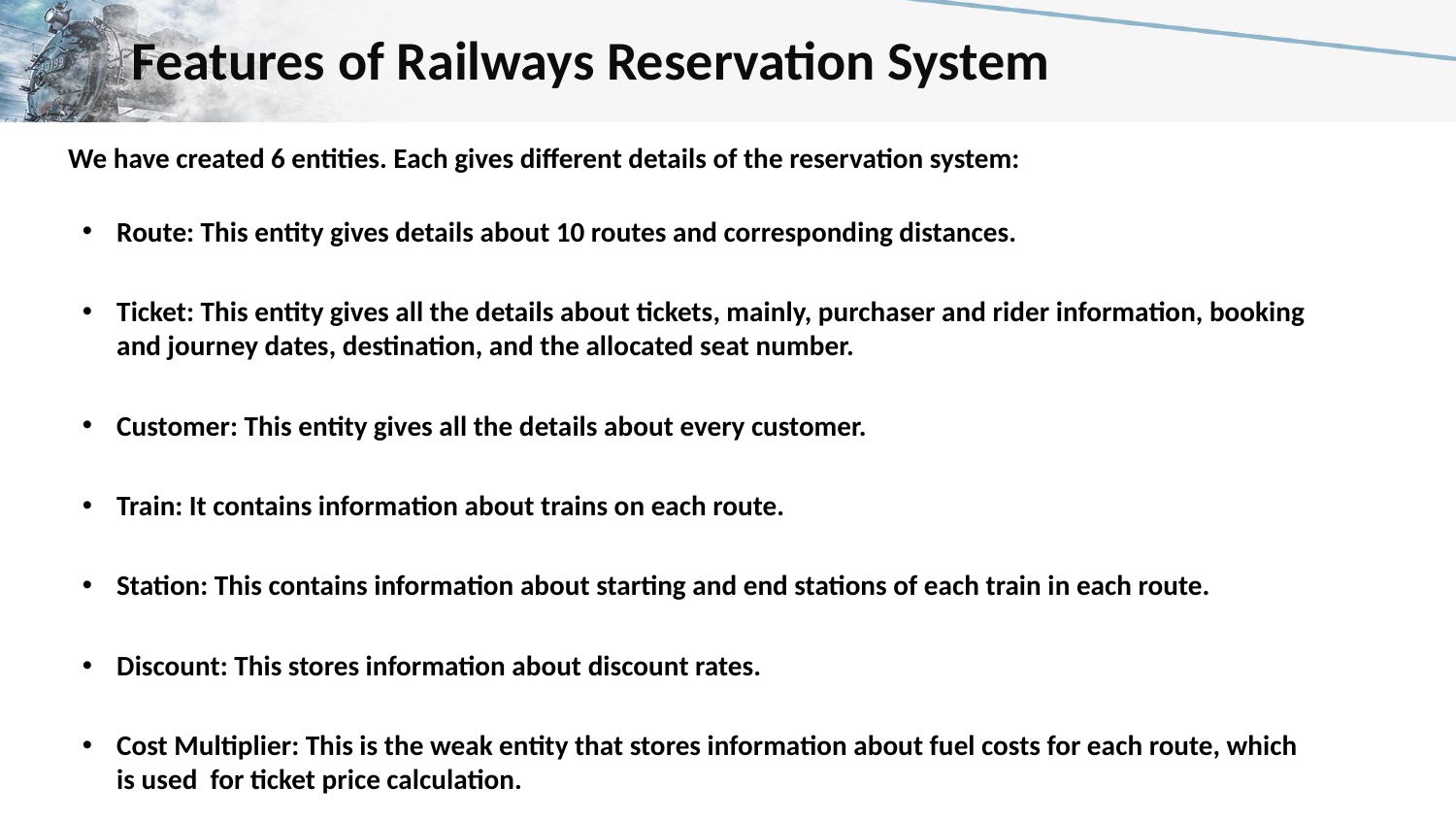

# Features of Railways Reservation System
We have created 6 entities. Each gives different details of the reservation system:

Route: This entity gives details about 10 routes and corresponding distances.

Ticket: This entity gives all the details about tickets, mainly, purchaser and rider information, booking and journey dates, destination, and the allocated seat number.

Customer: This entity gives all the details about every customer.

Train: It contains information about trains on each route.

Station: This contains information about starting and end stations of each train in each route.

Discount: This stores information about discount rates.

Cost Multiplier: This is the weak entity that stores information about fuel costs for each route, which is used  for ticket price calculation.